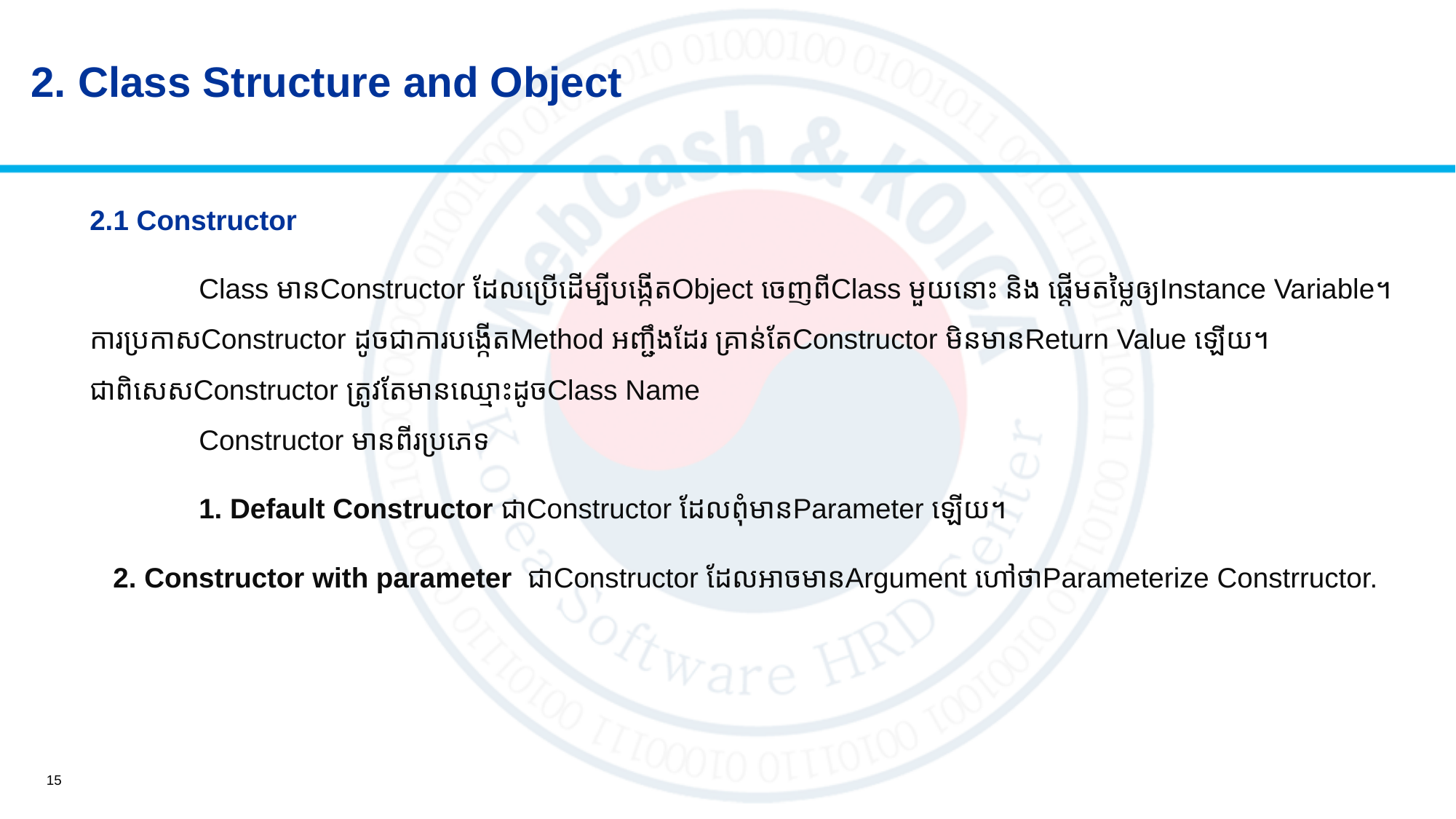

2. Class Structure and Object
#
2.1 Constructor
	Class មានConstructor ដែលប្រើដើម្បីបង្កើតObject ចេញពីClass មួយនោះ​​​ និង​​ ផ្តើមតម្លៃឲ្យInstance Variable។ការប្រកាសConstructor ដូចជាការបង្កើតMethod អញ្ជឹងដែរ គ្រាន់តែConstructor មិនមានReturn Value ឡើយ។ជាពិសេសConstructor ត្រូវតែមានឈ្មោះដូចClass Name
	Constructor មានពីរប្រភេទ
	1. Default Constructor ជាConstructor ដែលពុំមានParameter ឡើយ។
​​​   2. Constructor with parameter​​​​  ជាConstructor​​ ដែលអាចមានArgument ហៅថាParameterize Constrructor.
15